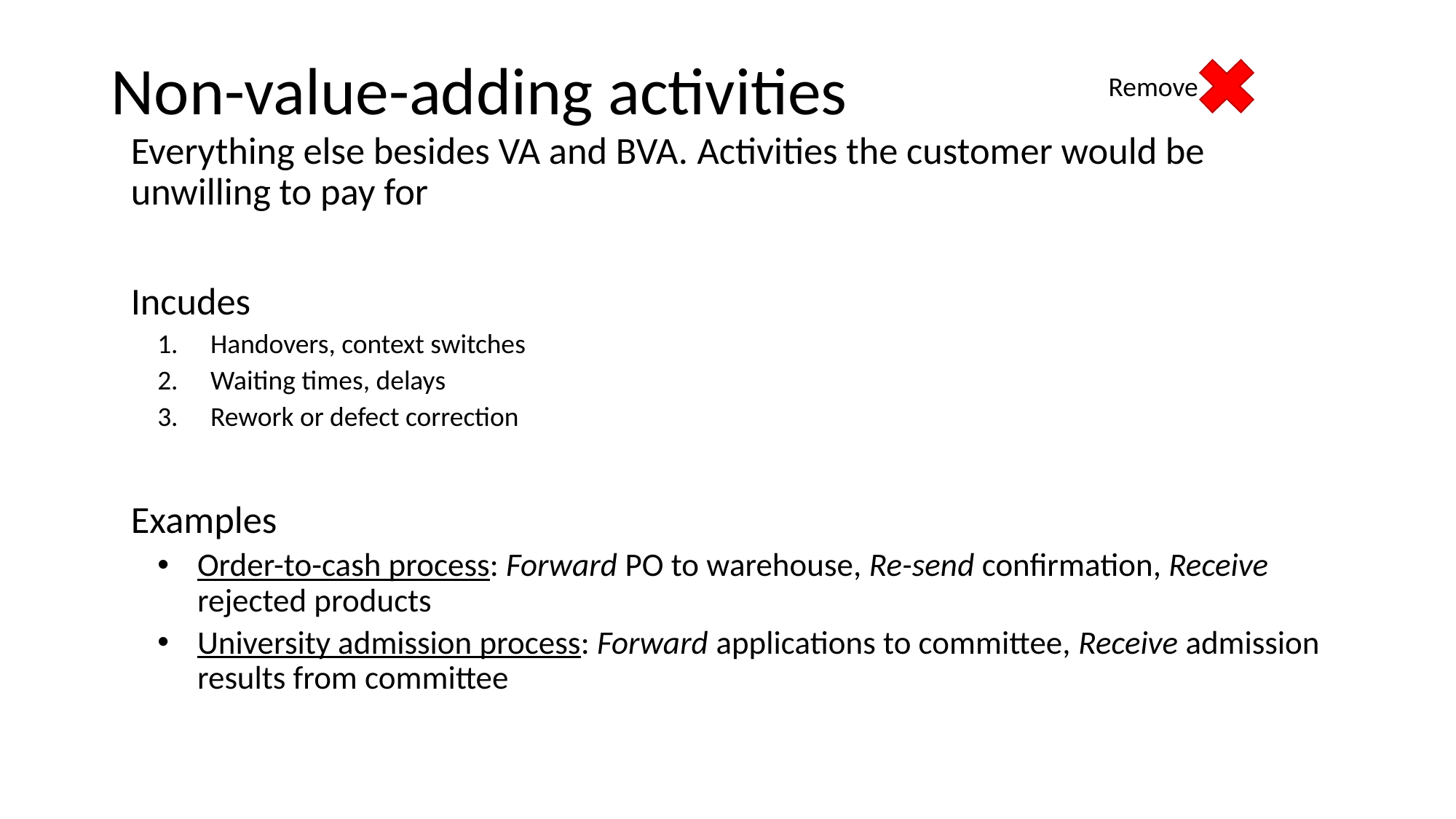

# Non-value-adding activities

Remove
Everything else besides VA and BVA. Activities the customer would be unwilling to pay for

Incudes
Handovers, context switches
Waiting times, delays
Rework or defect correction

Examples
Order-to-cash process: Forward PO to warehouse, Re-send confirmation, Receive rejected products
University admission process: Forward applications to committee, Receive admission results from committee